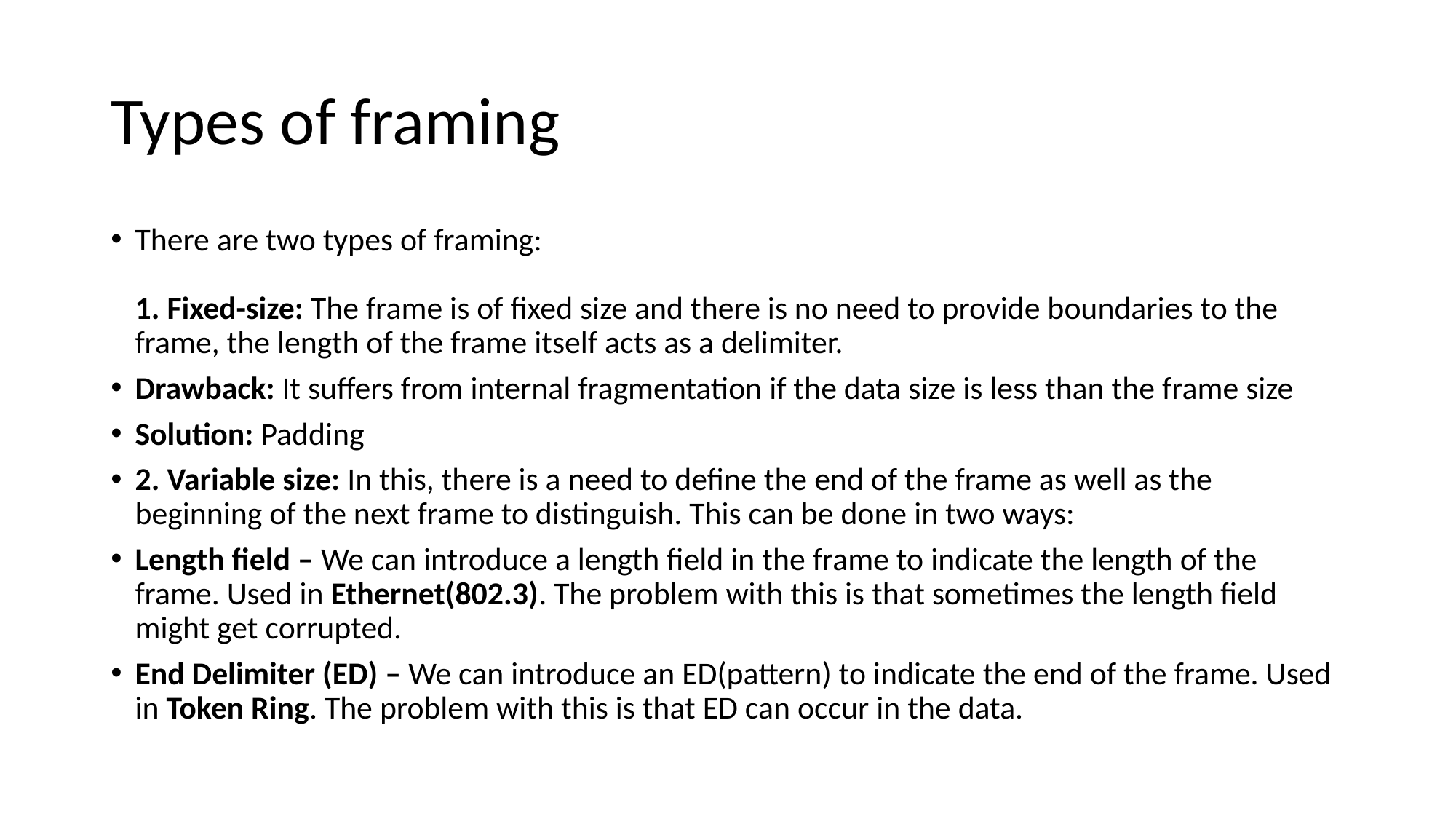

# Types of framing
There are two types of framing: 
1. Fixed-size: The frame is of fixed size and there is no need to provide boundaries to the frame, the length of the frame itself acts as a delimiter.
Drawback: It suffers from internal fragmentation if the data size is less than the frame size
Solution: Padding
2. Variable size: In this, there is a need to define the end of the frame as well as the beginning of the next frame to distinguish. This can be done in two ways:
Length field – We can introduce a length field in the frame to indicate the length of the frame. Used in Ethernet(802.3). The problem with this is that sometimes the length field might get corrupted.
End Delimiter (ED) – We can introduce an ED(pattern) to indicate the end of the frame. Used in Token Ring. The problem with this is that ED can occur in the data.